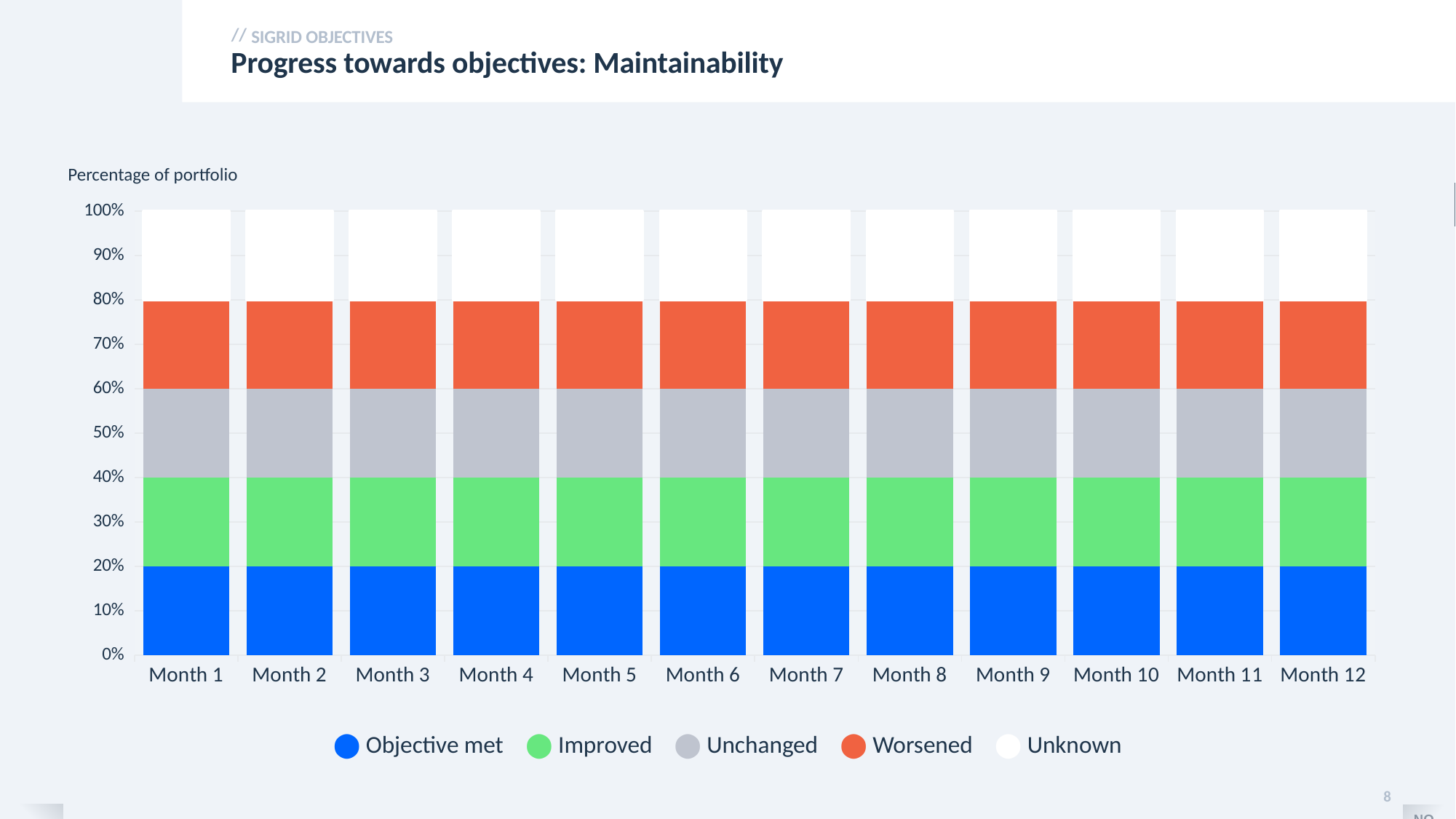

OBJECTIVES_MAINTAINABILITY_CHART
SIGRID OBJECTIVES
# Progress towards objectives: Maintainability
Percentage of portfolio

### Chart

| Category | Objective met | Improved | Unchanged | Worsened | Unknown |
|---|---|---|---|---|---|
| Month 1 | 0.5 | 0.5 | 0.5 | 0.5 | 0.5 |
| Month 2 | 0.5 | 0.5 | 0.5 | 0.5 | 0.5 |
| Month 3 | 0.5 | 0.5 | 0.5 | 0.5 | 0.5 |
| Month 4 | 0.5 | 0.5 | 0.5 | 0.5 | 0.5 |
| Month 5 | 0.5 | 0.5 | 0.5 | 0.5 | 0.5 |
| Month 6 | 0.5 | 0.5 | 0.5 | 0.5 | 0.5 |
| Month 7 | 0.5 | 0.5 | 0.5 | 0.5 | 0.5 |
| Month 8 | 0.5 | 0.5 | 0.5 | 0.5 | 0.5 |
| Month 9 | 0.5 | 0.5 | 0.5 | 0.5 | 0.5 |
| Month 10 | 0.5 | 0.5 | 0.5 | 0.5 | 0.5 |
| Month 11 | 0.5 | 0.5 | 0.5 | 0.5 | 0.5 |
| Month 12 | 0.5 | 0.5 | 0.5 | 0.5 | 0.5 |
⬤ Objective met    ⬤ Improved    ⬤ Unchanged    ⬤ Worsened    ⬤ Unknown
8